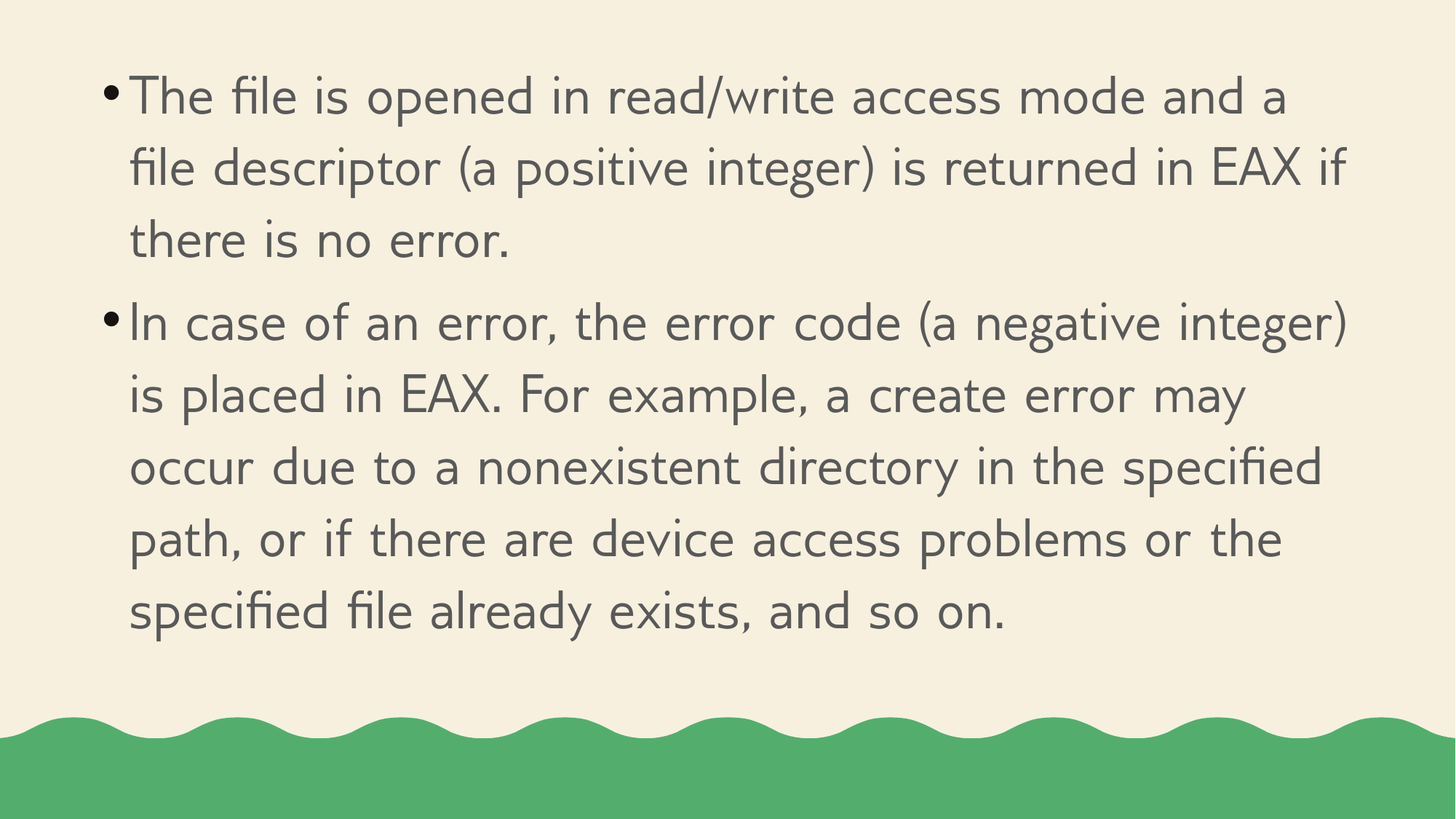

The file is opened in read/write access mode and a file descriptor (a positive integer) is returned in EAX if there is no error.
In case of an error, the error code (a negative integer) is placed in EAX. For example, a create error may occur due to a nonexistent directory in the specified path, or if there are device access problems or the specified file already exists, and so on.